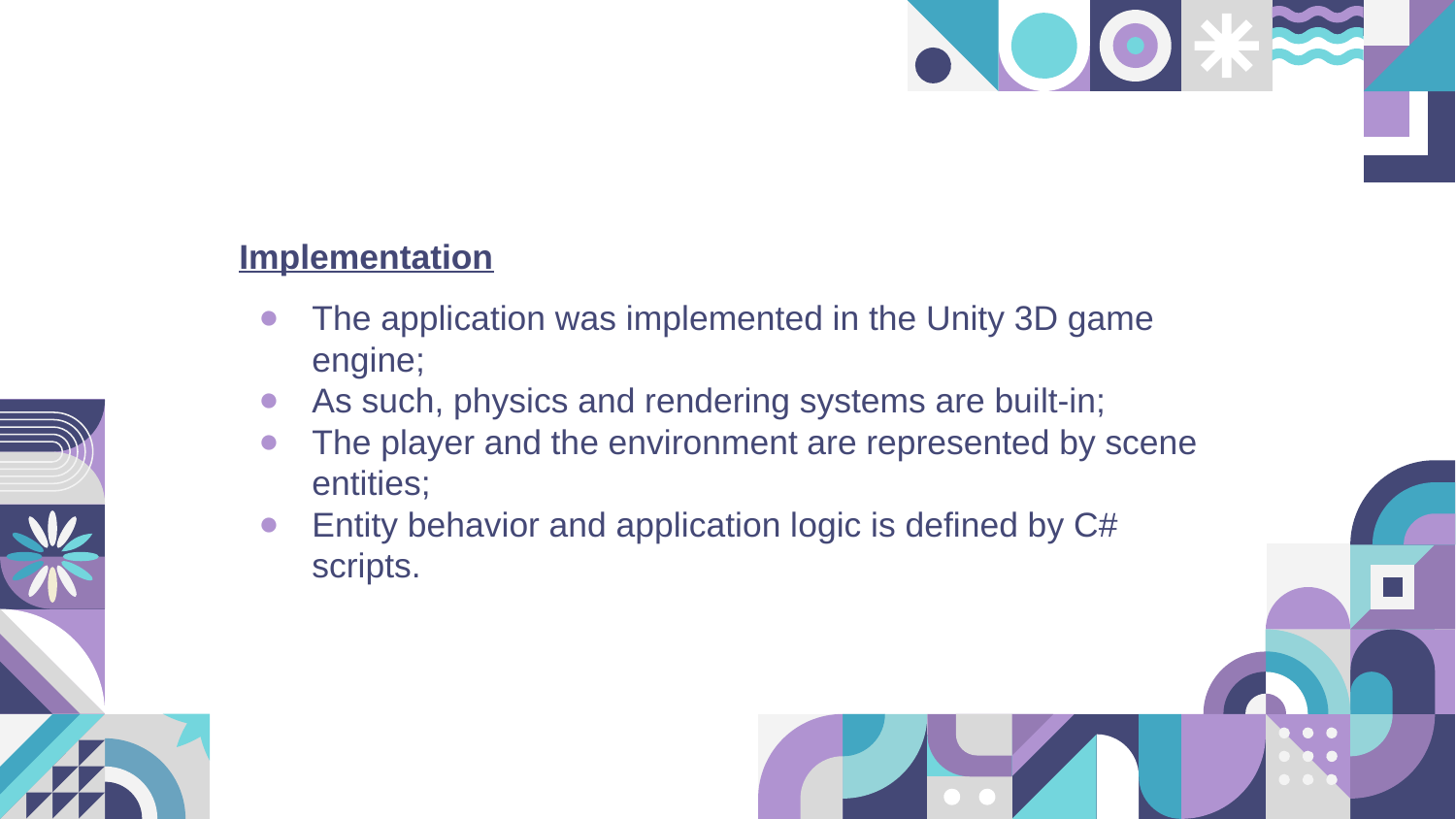

Implementation
The application was implemented in the Unity 3D game engine;
As such, physics and rendering systems are built-in;
The player and the environment are represented by scene entities;
Entity behavior and application logic is defined by C# scripts.